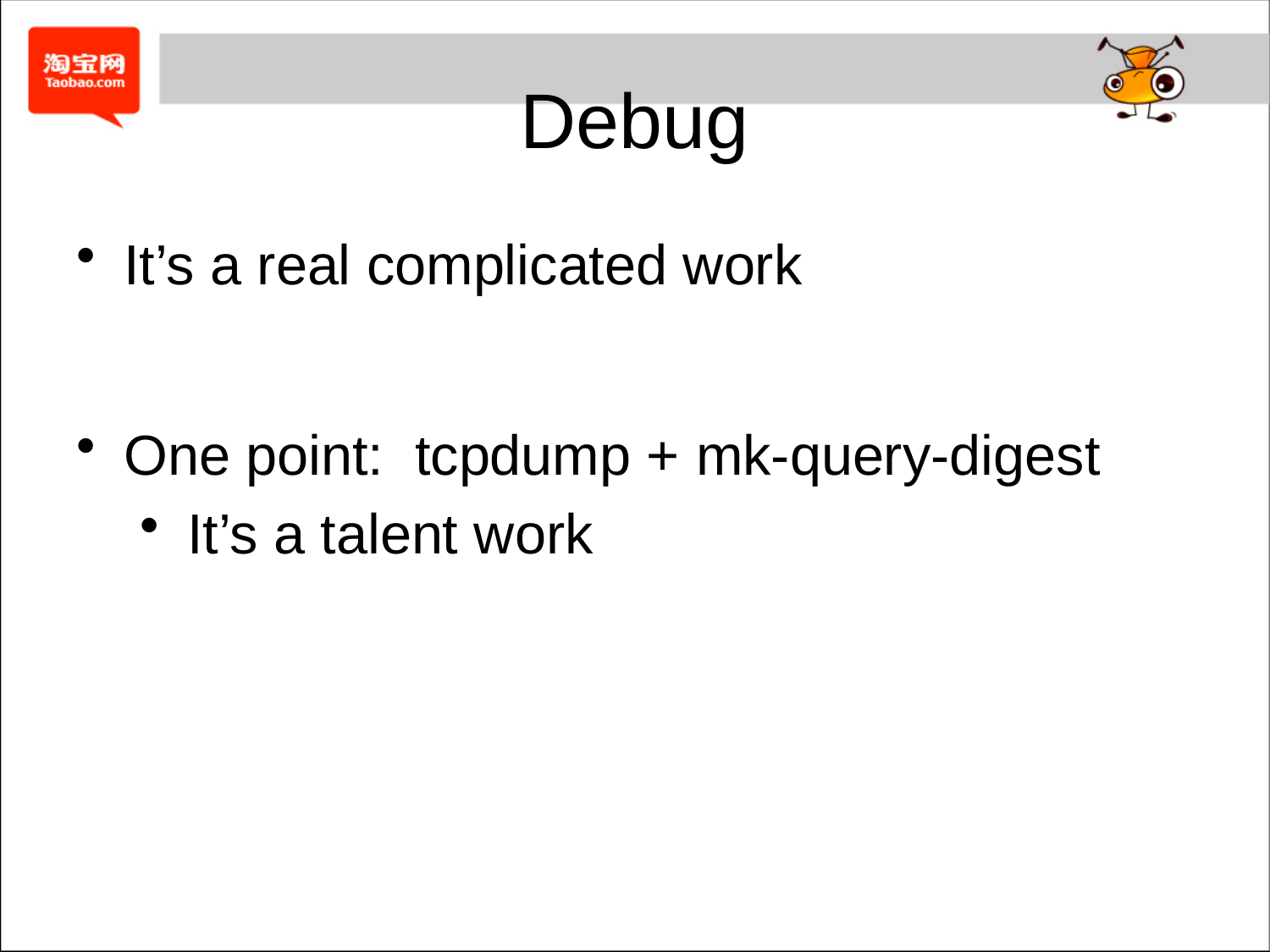

# Debug
It’s a real complicated work
One point:  tcpdump + mk-query-digest
It’s a talent work